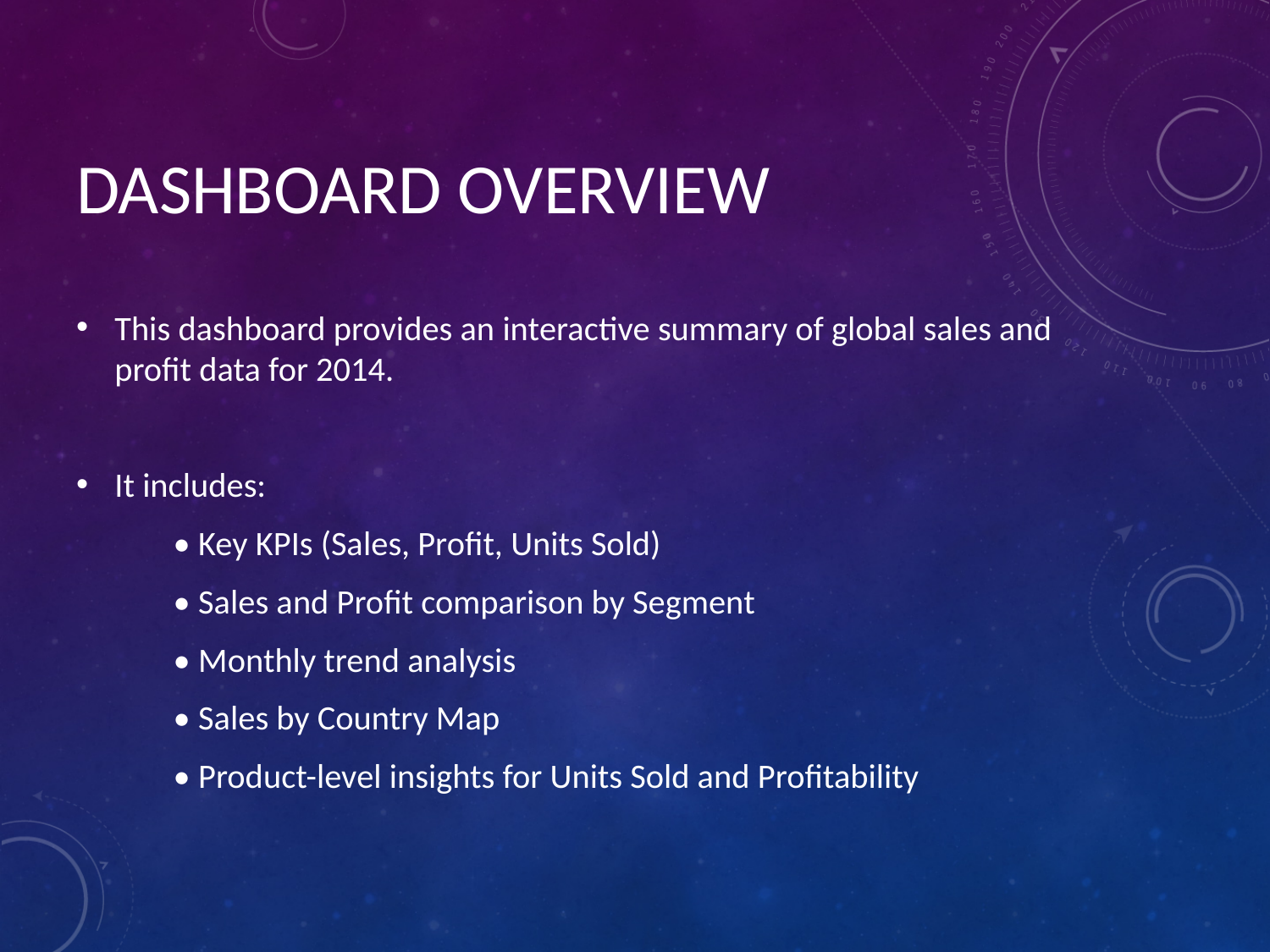

# Dashboard Overview
This dashboard provides an interactive summary of global sales and profit data for 2014.

It includes:
• Key KPIs (Sales, Profit, Units Sold)
• Sales and Profit comparison by Segment
• Monthly trend analysis
• Sales by Country Map
• Product-level insights for Units Sold and Profitability